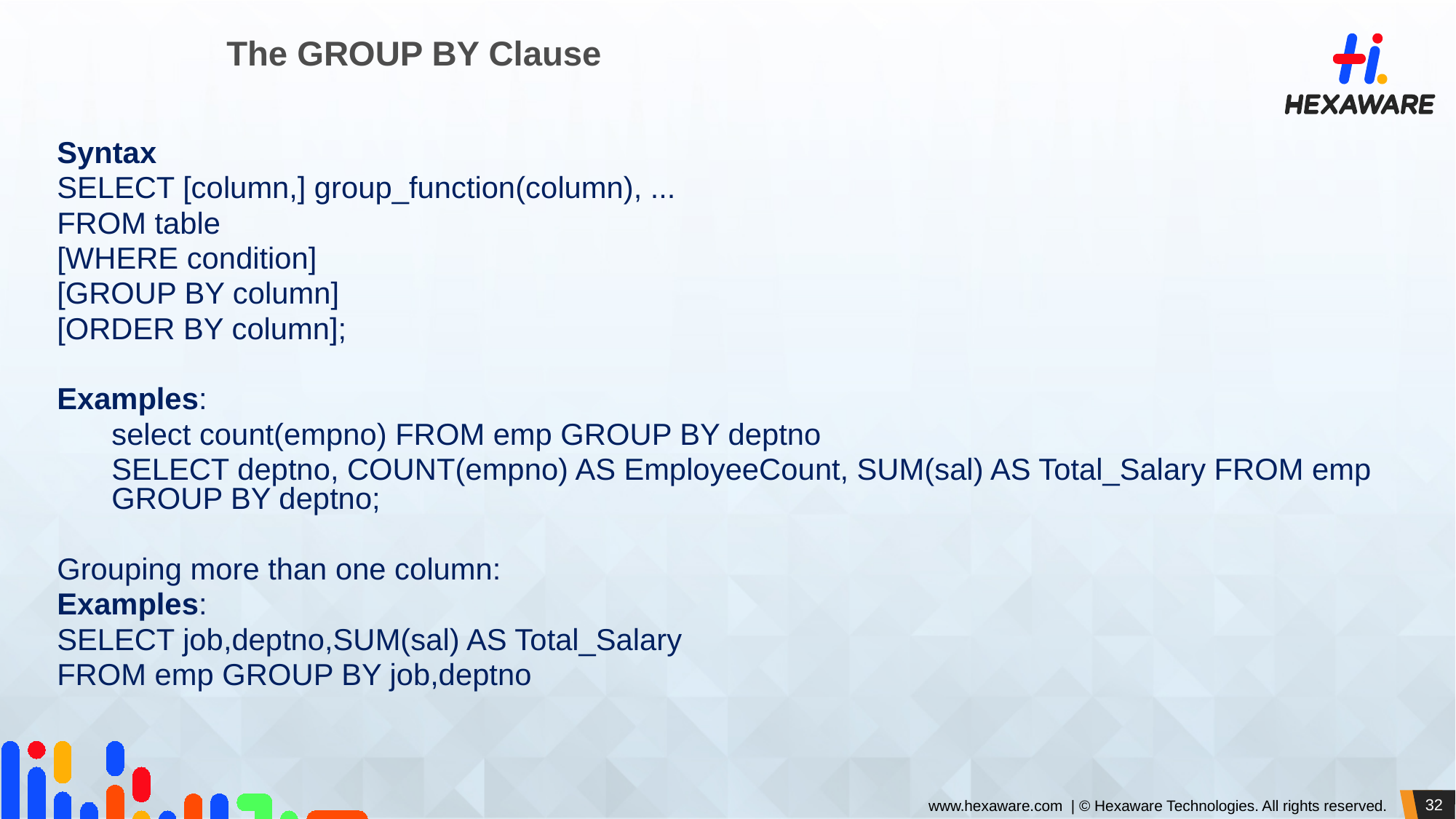

# The GROUP BY Clause
Syntax
SELECT [column,] group_function(column), ...
FROM table
[WHERE condition]
[GROUP BY column]
[ORDER BY column];

Examples:
	select count(empno) FROM emp GROUP BY deptno
	SELECT deptno, COUNT(empno) AS EmployeeCount, SUM(sal) AS Total_Salary FROM emp GROUP BY deptno;

Grouping more than one column:
Examples:
SELECT job,deptno,SUM(sal) AS Total_Salary
FROM emp GROUP BY job,deptno